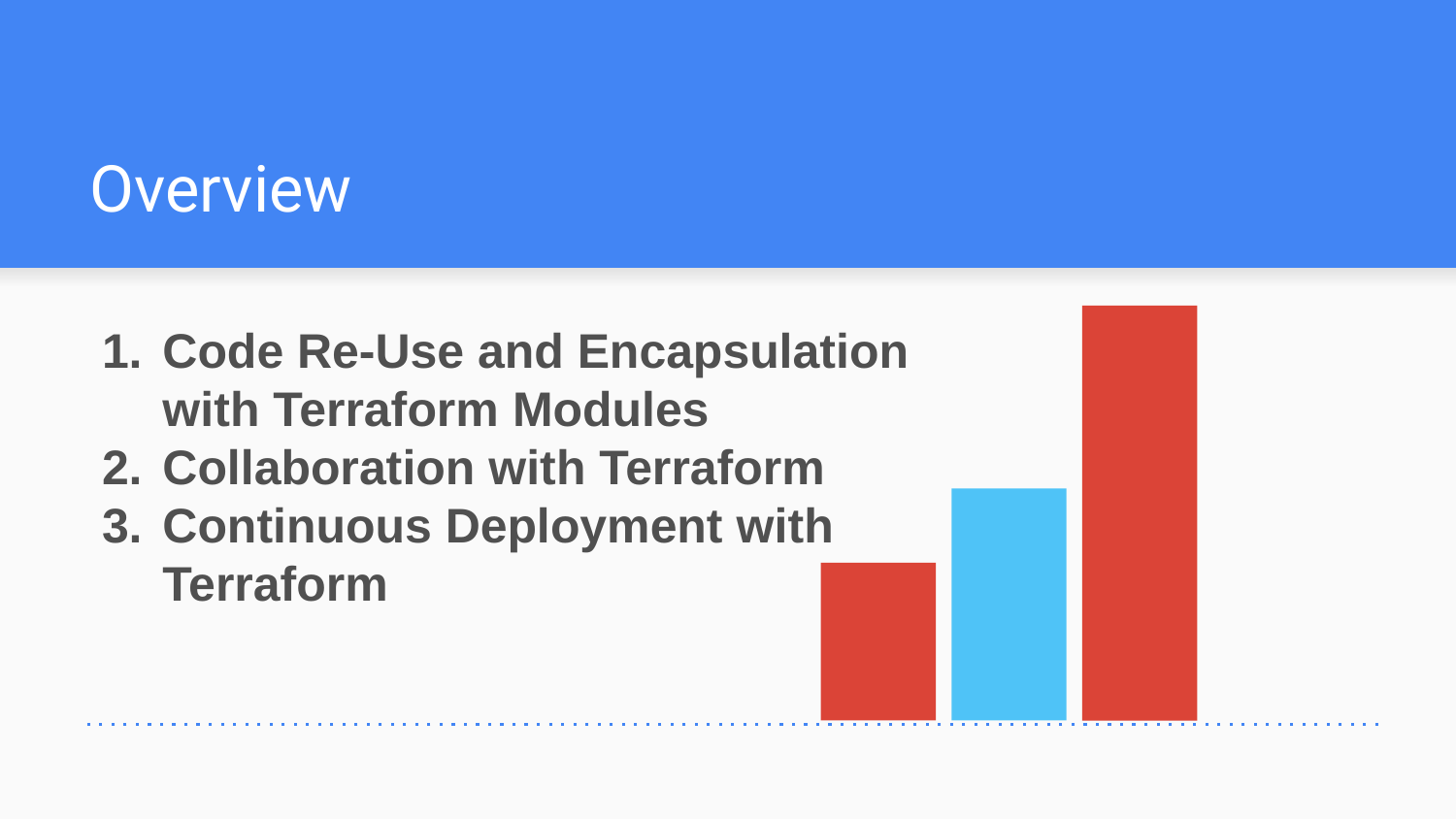

# Overview
Code Re-Use and Encapsulation with Terraform Modules
Collaboration with Terraform
Continuous Deployment with Terraform